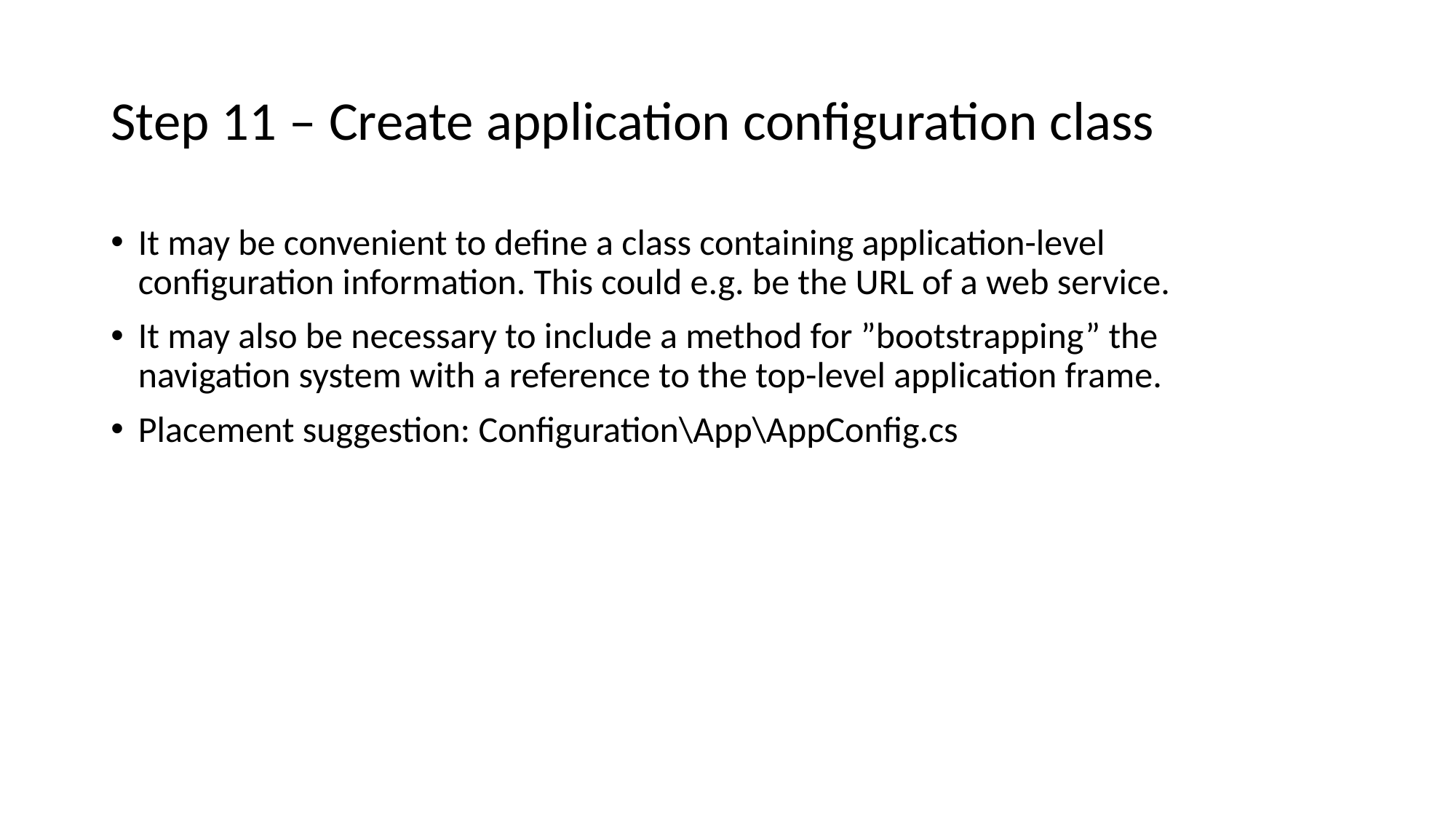

# Step 11 – Create application configuration class
It may be convenient to define a class containing application-level configuration information. This could e.g. be the URL of a web service.
It may also be necessary to include a method for ”bootstrapping” the navigation system with a reference to the top-level application frame.
Placement suggestion: Configuration\App\AppConfig.cs